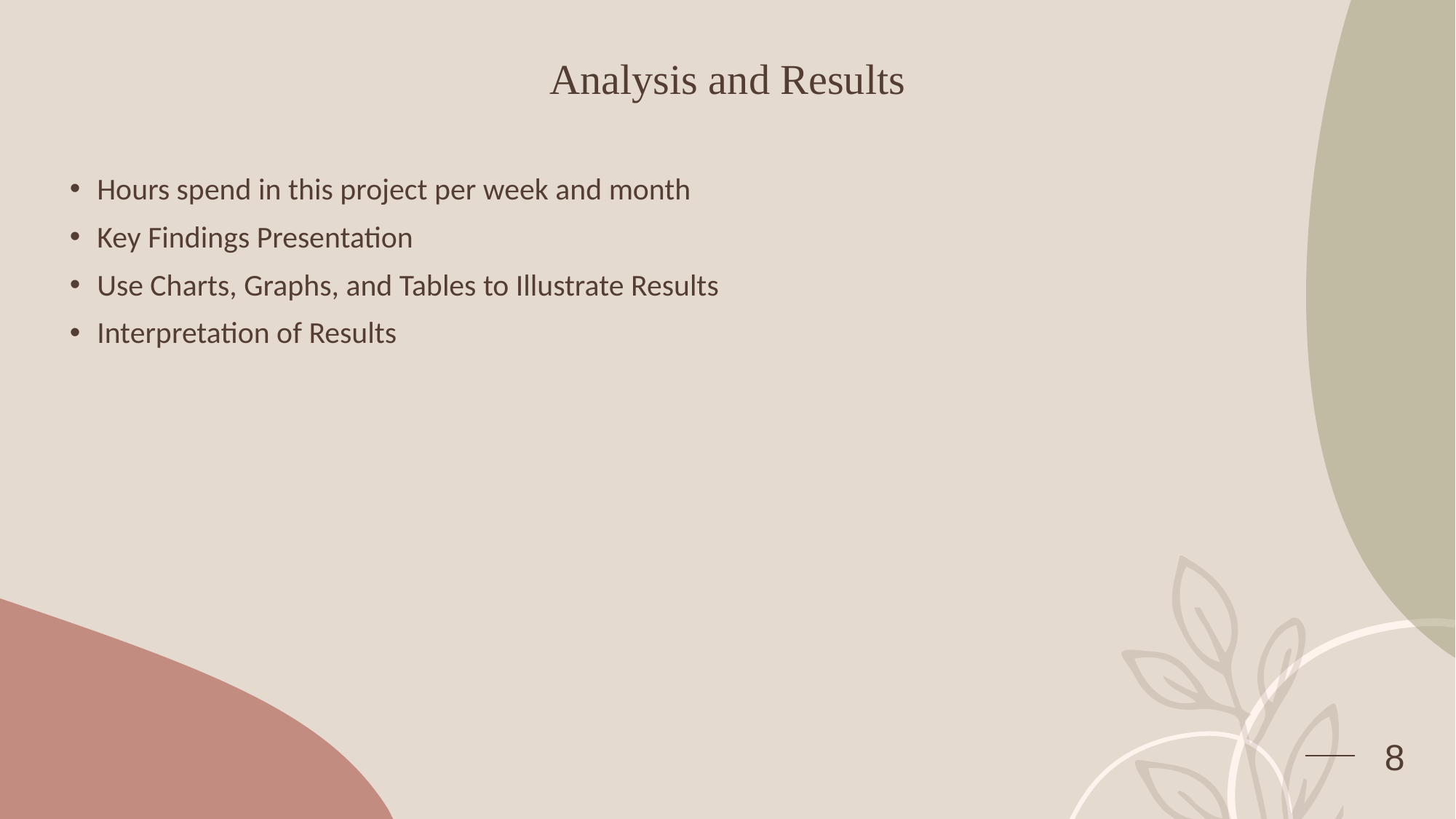

# Analysis and Results
Hours spend in this project per week and month
Key Findings Presentation
Use Charts, Graphs, and Tables to Illustrate Results
Interpretation of Results
8